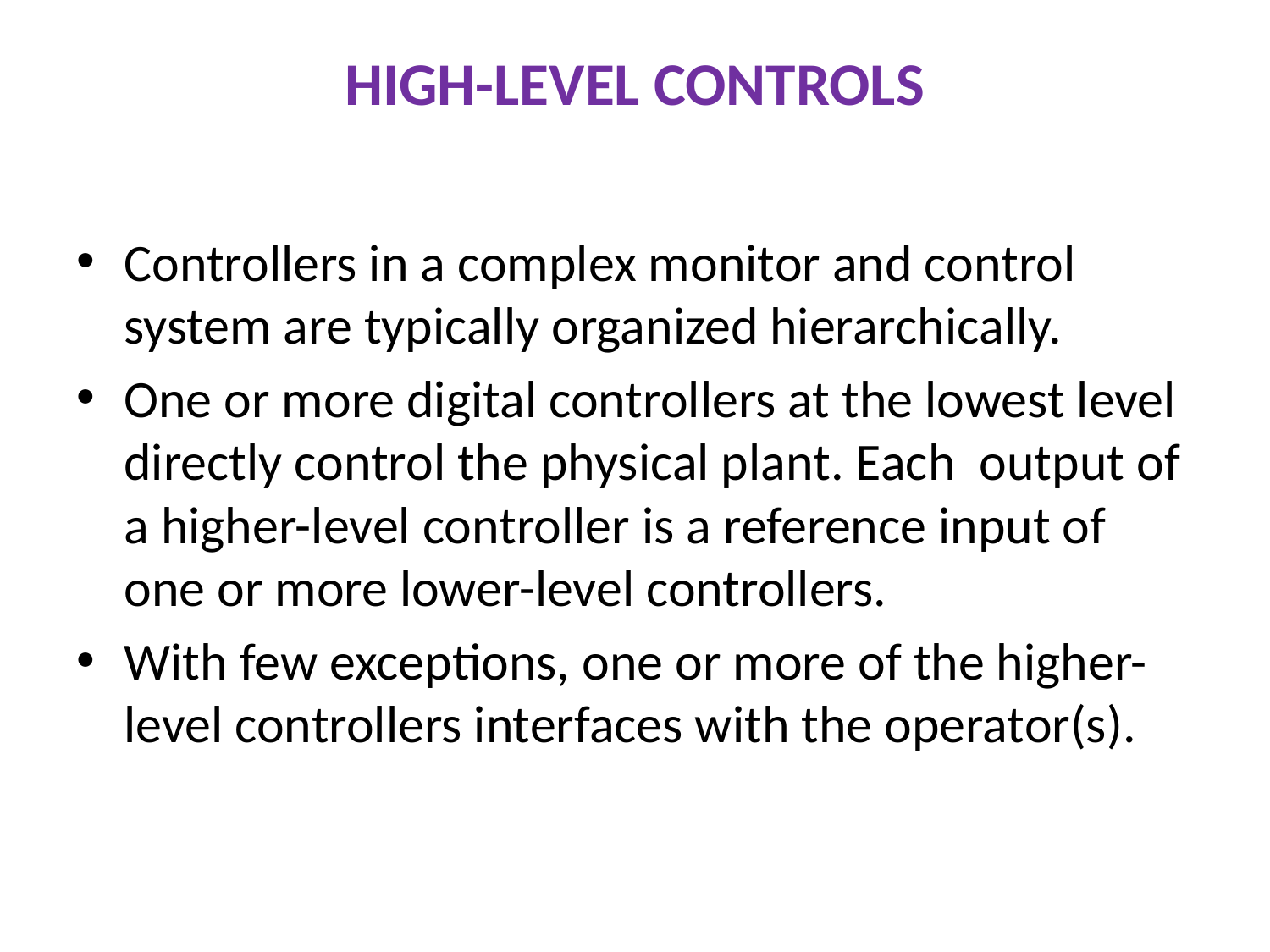

# HIGH-LEVEL CONTROLS
Controllers in a complex monitor and control system are typically organized hierarchically.
One or more digital controllers at the lowest level directly control the physical plant. Each  output of a higher-level controller is a reference input of one or more lower-level controllers.
With few exceptions, one or more of the higher-level controllers interfaces with the operator(s).